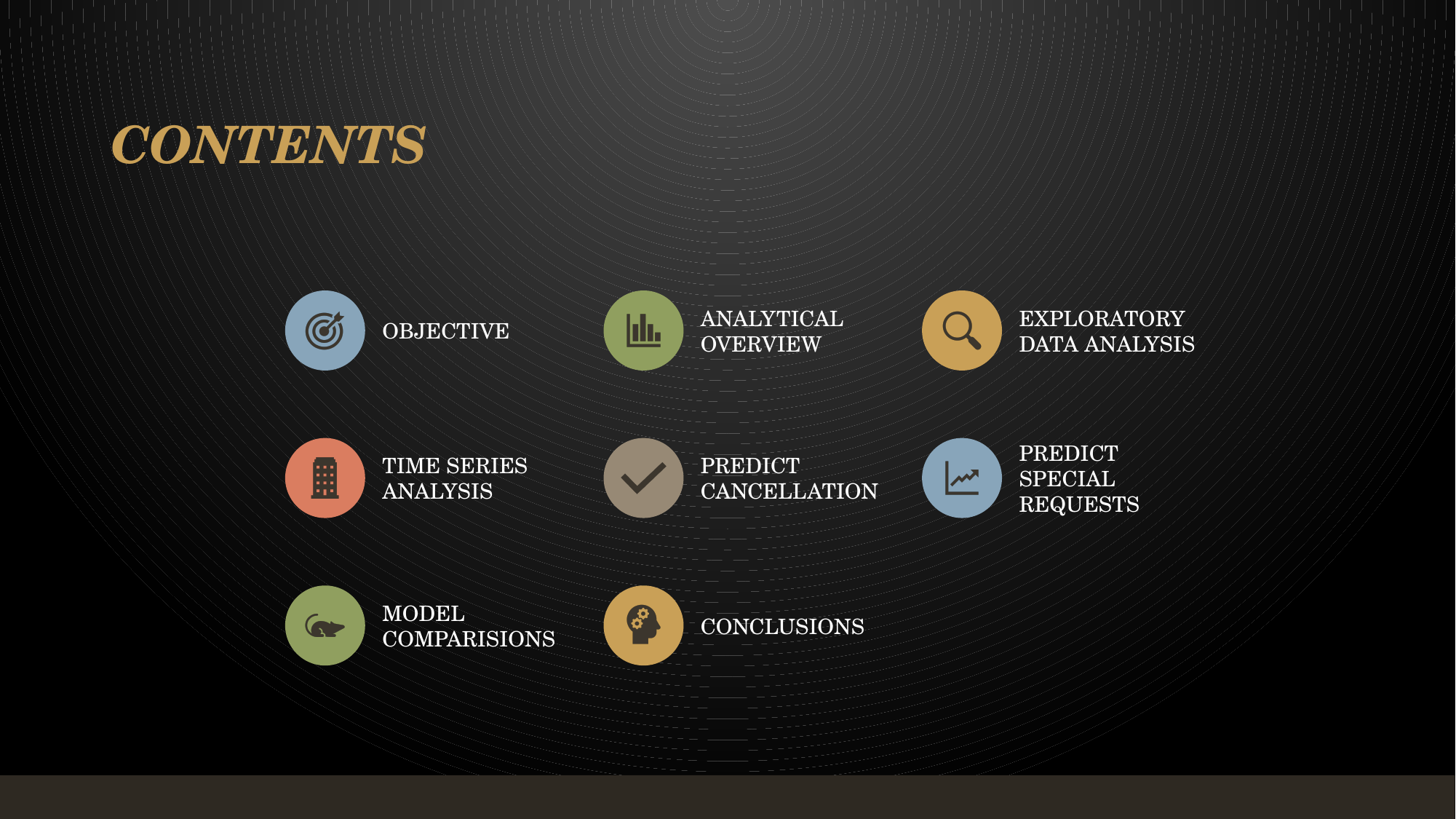

# CONTENTS
OBJECTIVE
ANALYTICAL OVERVIEW
EXPLORATORY DATA ANALYSIS
TIME SERIES ANALYSIS
PREDICT CANCELLATION
PREDICT SPECIAL REQUESTS
MODEL COMPARISIONS
CONCLUSIONS